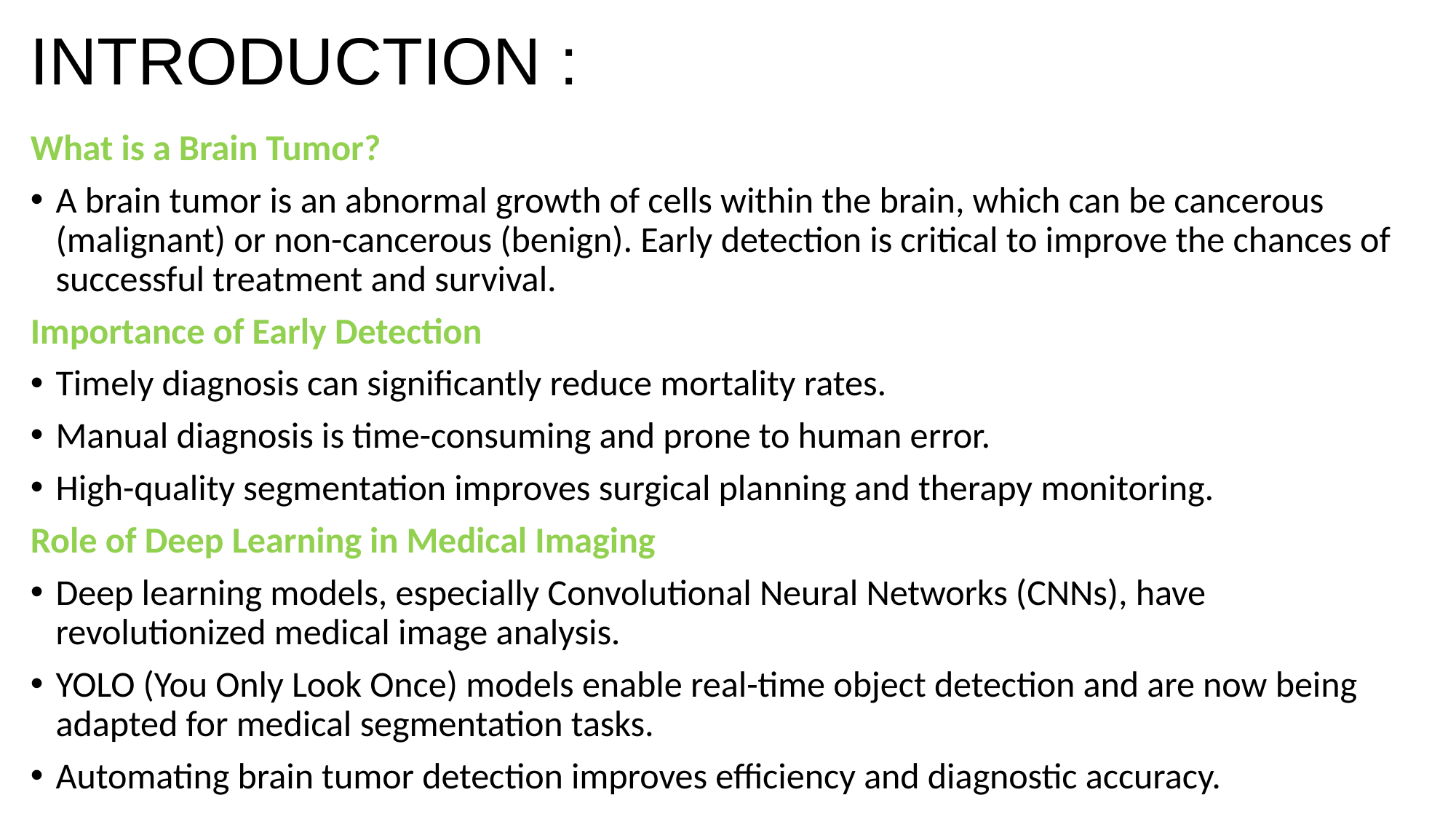

# INTRODUCTION :
What is a Brain Tumor?
A brain tumor is an abnormal growth of cells within the brain, which can be cancerous (malignant) or non-cancerous (benign). Early detection is critical to improve the chances of successful treatment and survival.
Importance of Early Detection
Timely diagnosis can significantly reduce mortality rates.
Manual diagnosis is time-consuming and prone to human error.
High-quality segmentation improves surgical planning and therapy monitoring.
Role of Deep Learning in Medical Imaging
Deep learning models, especially Convolutional Neural Networks (CNNs), have revolutionized medical image analysis.
YOLO (You Only Look Once) models enable real-time object detection and are now being adapted for medical segmentation tasks.
Automating brain tumor detection improves efficiency and diagnostic accuracy.